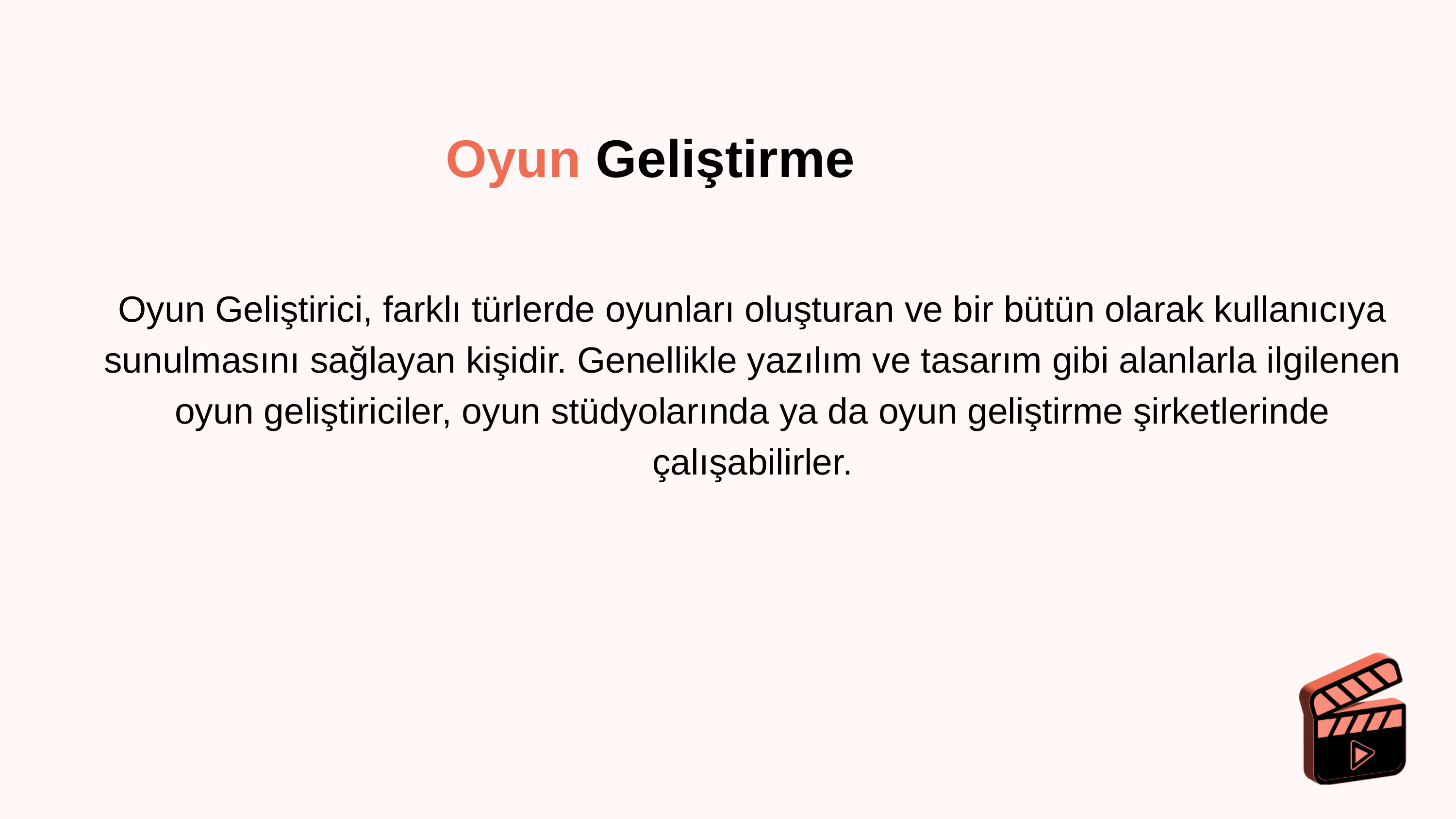

Oyun Geliştirme
Oyun Geliştirici, farklı türlerde oyunları oluşturan ve bir bütün olarak kullanıcıya sunulmasını sağlayan kişidir. Genellikle yazılım ve tasarım gibi alanlarla ilgilenen oyun geliştiriciler, oyun stüdyolarında ya da oyun geliştirme şirketlerinde çalışabilirler.